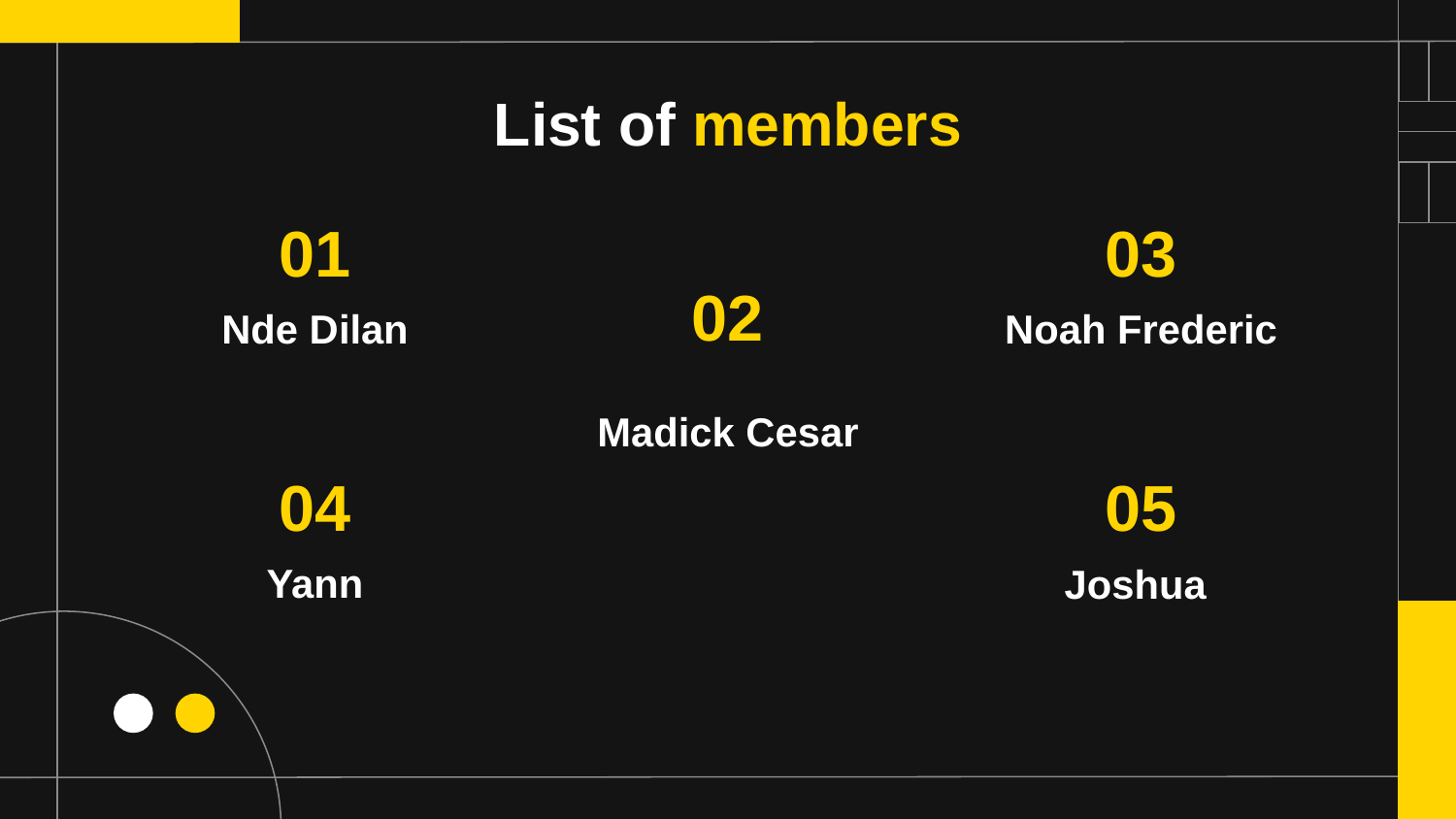

# List of members
01
03
02
Nde Dilan
Noah Frederic
Madick Cesar
04
05
Yann
Joshua